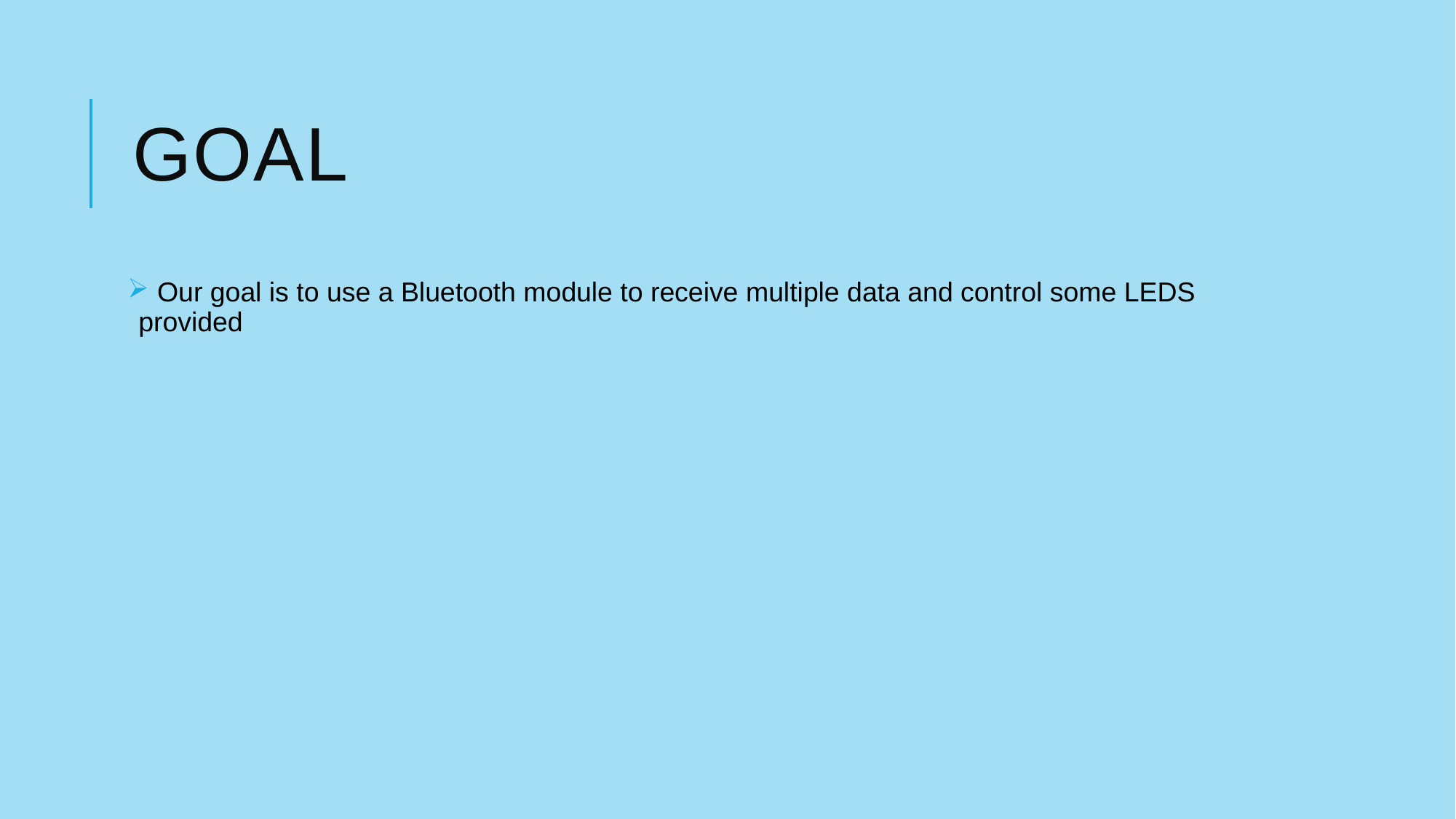

# Goal
 Our goal is to use a Bluetooth module to receive multiple data and control some LEDS provided